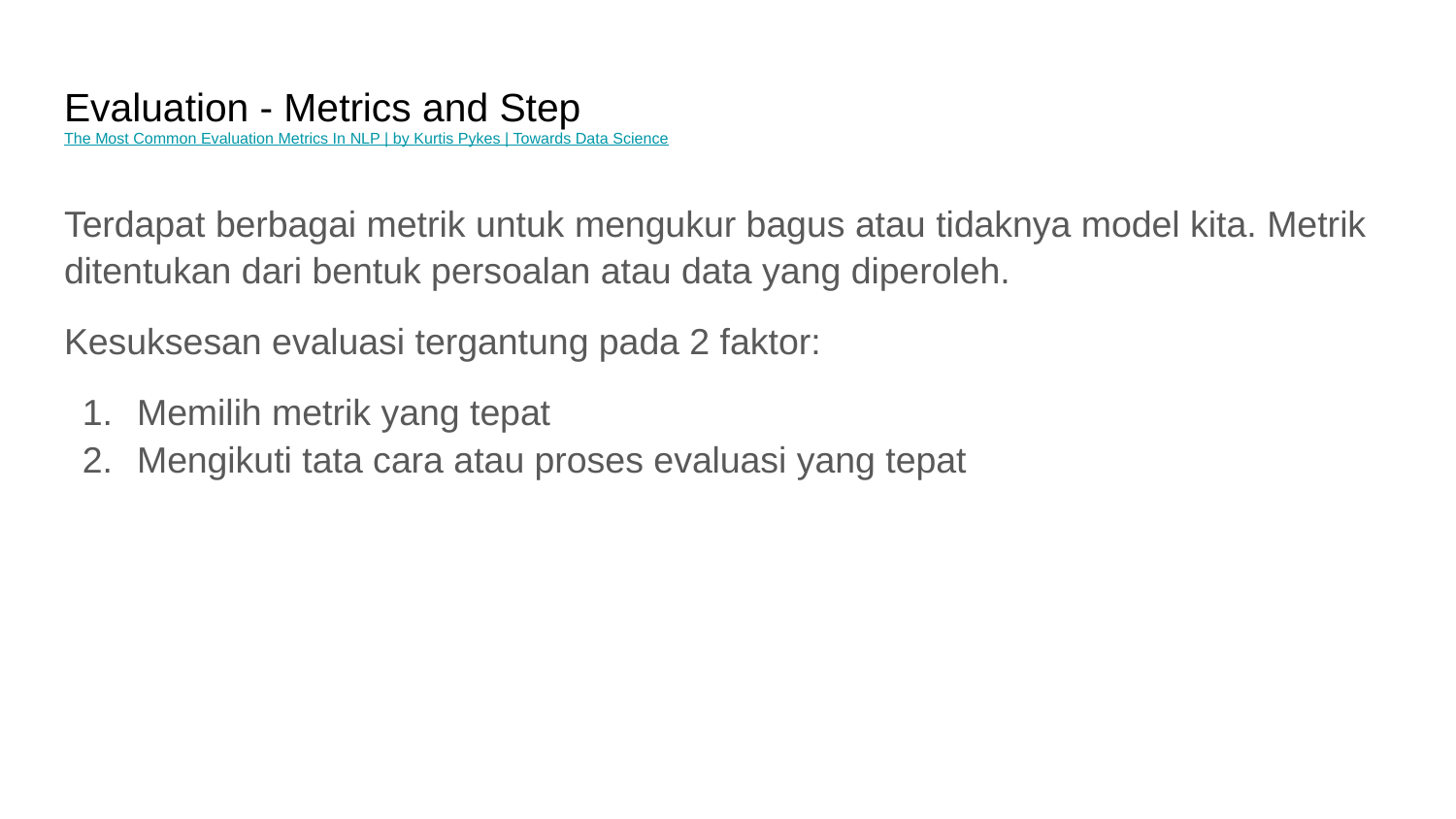

# Evaluation - Metrics and Step
The Most Common Evaluation Metrics In NLP | by Kurtis Pykes | Towards Data Science
Terdapat berbagai metrik untuk mengukur bagus atau tidaknya model kita. Metrik ditentukan dari bentuk persoalan atau data yang diperoleh.
Kesuksesan evaluasi tergantung pada 2 faktor:
Memilih metrik yang tepat
Mengikuti tata cara atau proses evaluasi yang tepat